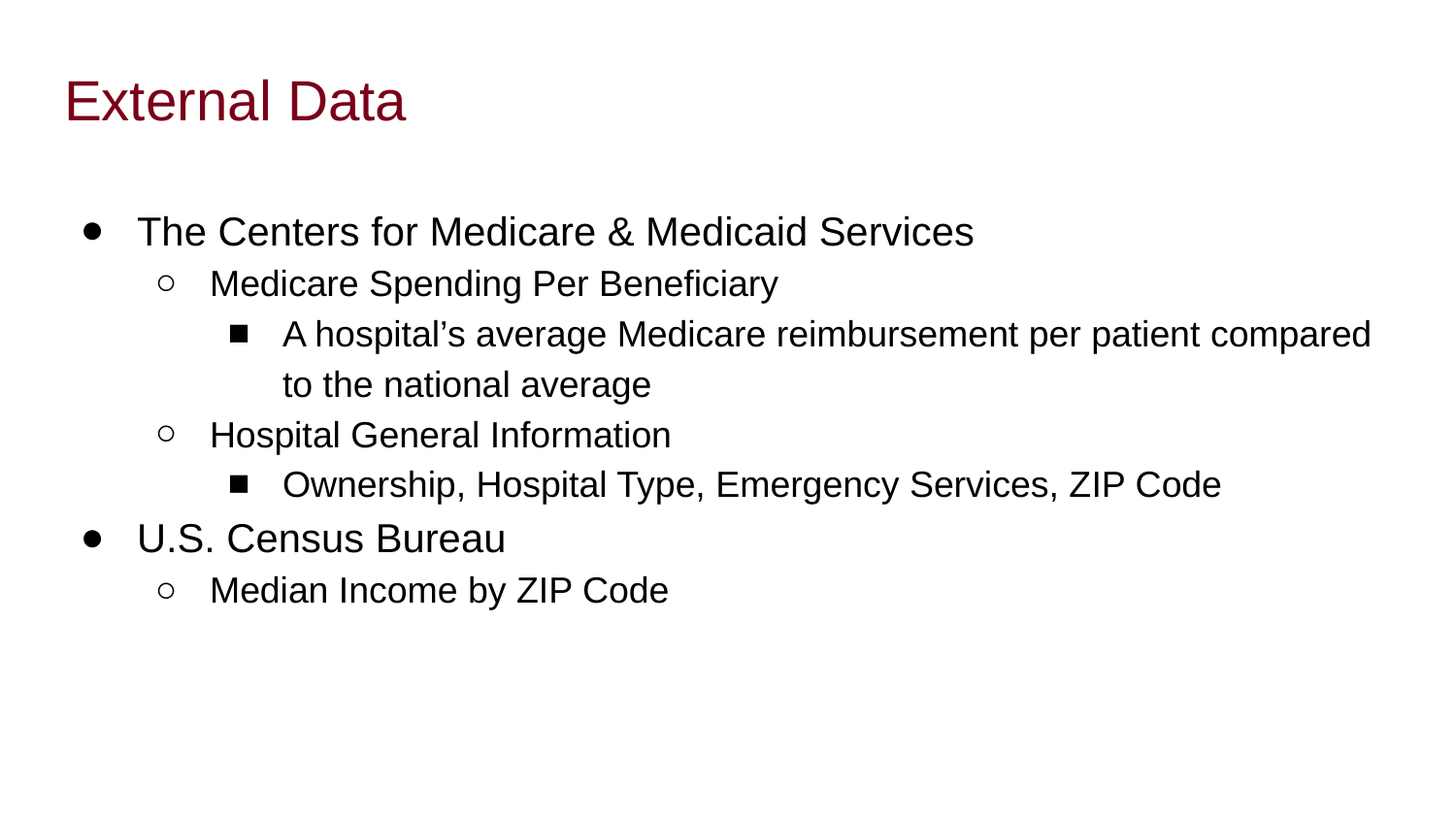

# External Data
The Centers for Medicare & Medicaid Services
Medicare Spending Per Beneficiary
A hospital’s average Medicare reimbursement per patient compared to the national average
Hospital General Information
Ownership, Hospital Type, Emergency Services, ZIP Code
U.S. Census Bureau
Median Income by ZIP Code